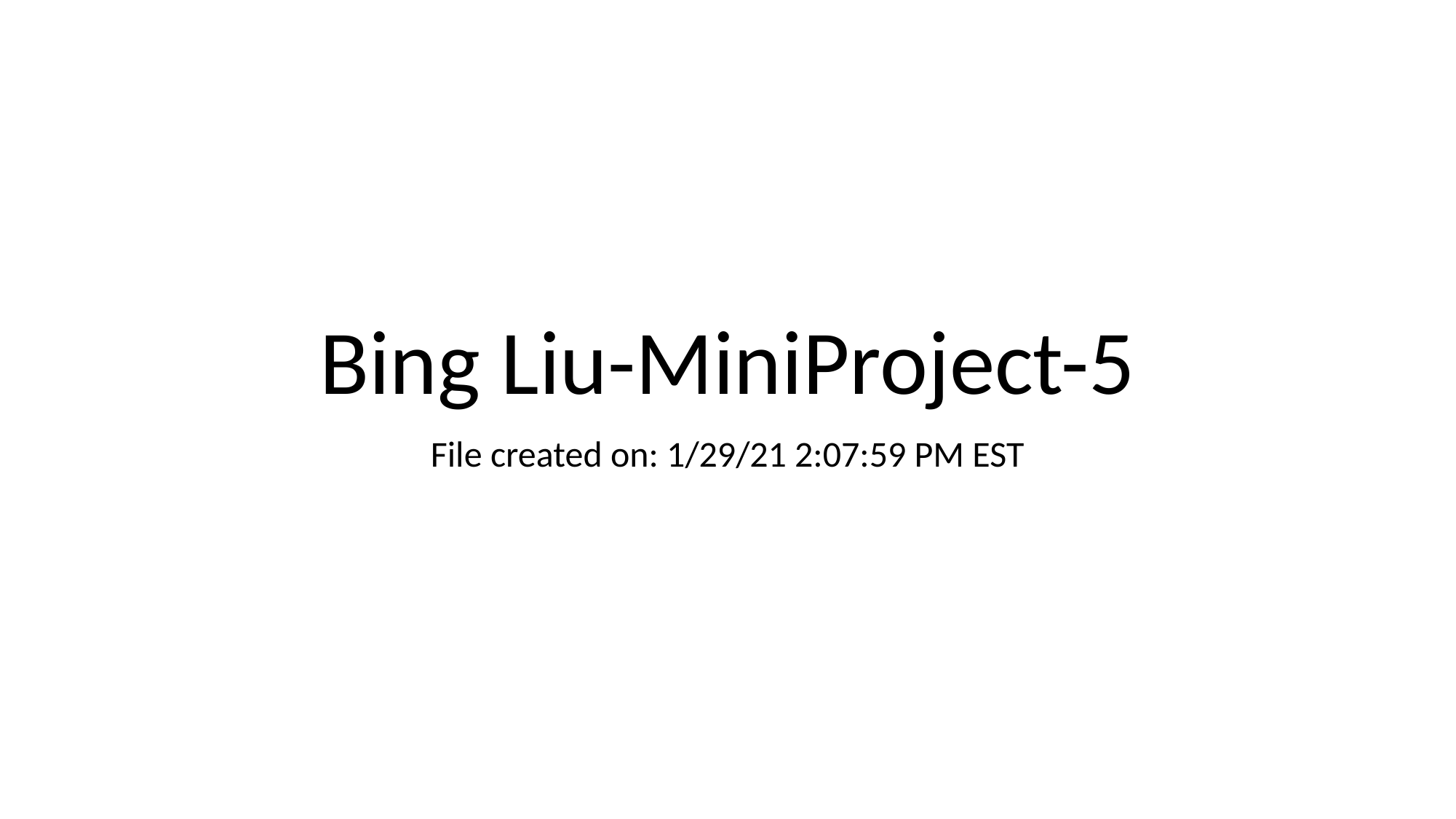

# Bing Liu-MiniProject-5
File created on: 1/29/21 2:07:59 PM EST